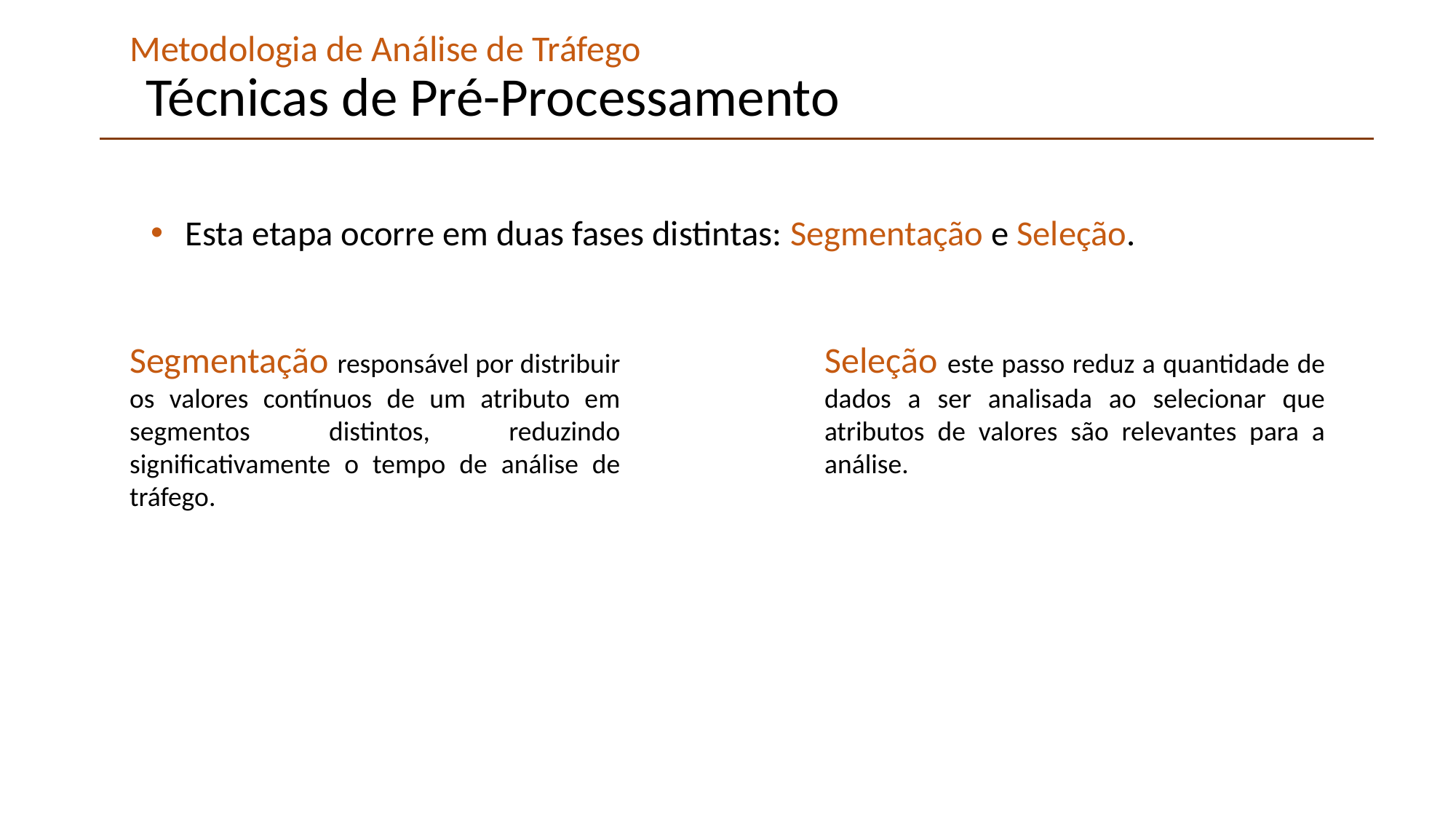

# Metodologia de Análise de Tráfego Técnicas de Pré-Processamento
 Esta etapa ocorre em duas fases distintas: Segmentação e Seleção.

Segmentação responsável por distribuir os valores contínuos de um atributo em segmentos distintos, reduzindo significativamente o tempo de análise de tráfego.

Seleção este passo reduz a quantidade de dados a ser analisada ao selecionar que atributos de valores são relevantes para a análise.